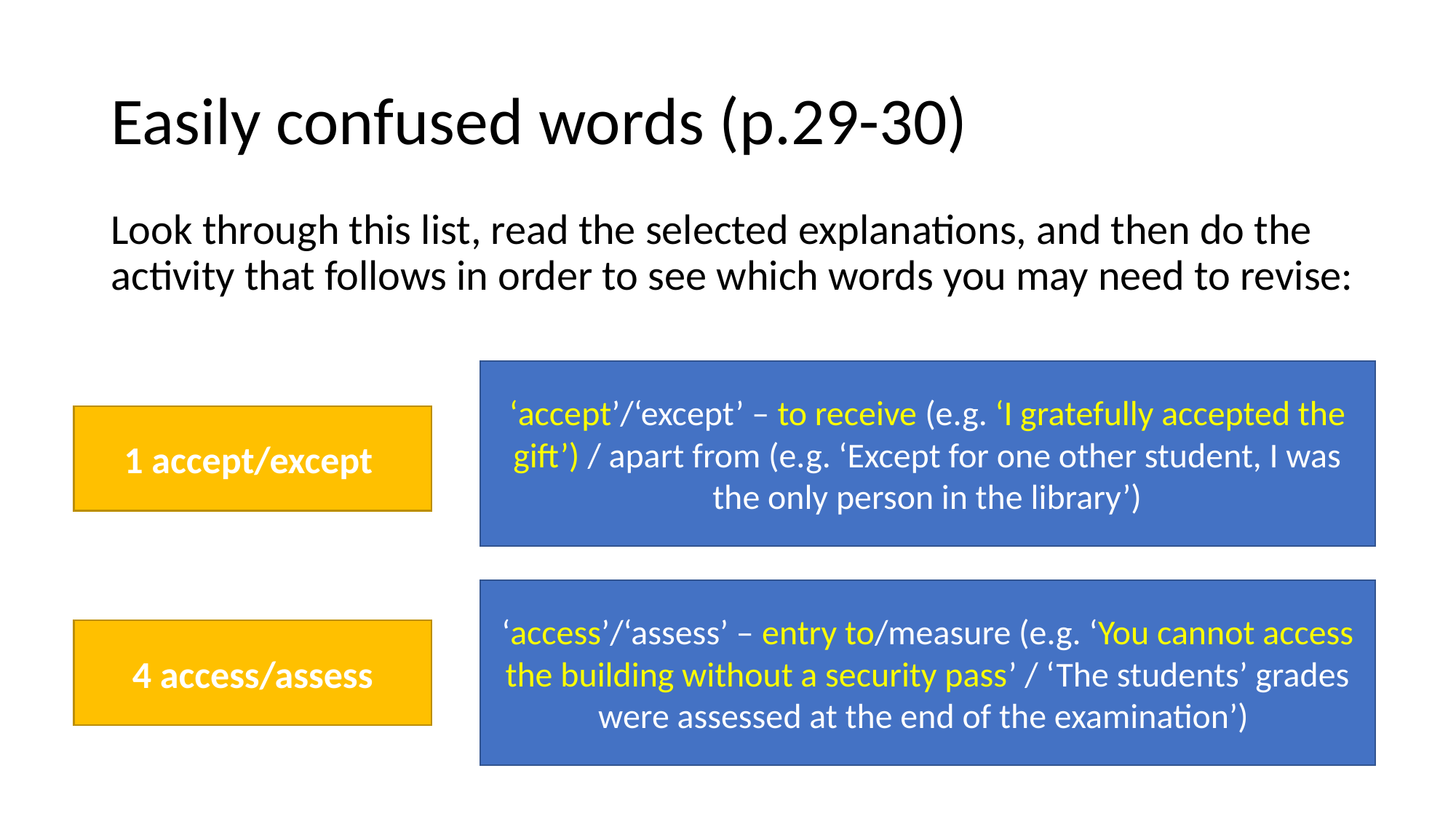

# Easily confused words (p.29-30)
Look through this list, read the selected explanations, and then do the activity that follows in order to see which words you may need to revise:

‘accept’/‘except’ – to receive (e.g. ‘I gratefully accepted the gift’) / apart from (e.g. ‘Except for one other student, I was the only person in the library’)
1 accept/except
‘access’/‘assess’ – entry to/measure (e.g. ‘You cannot access the building without a security pass’ / ‘The students’ grades were assessed at the end of the examination’)
4 access/assess